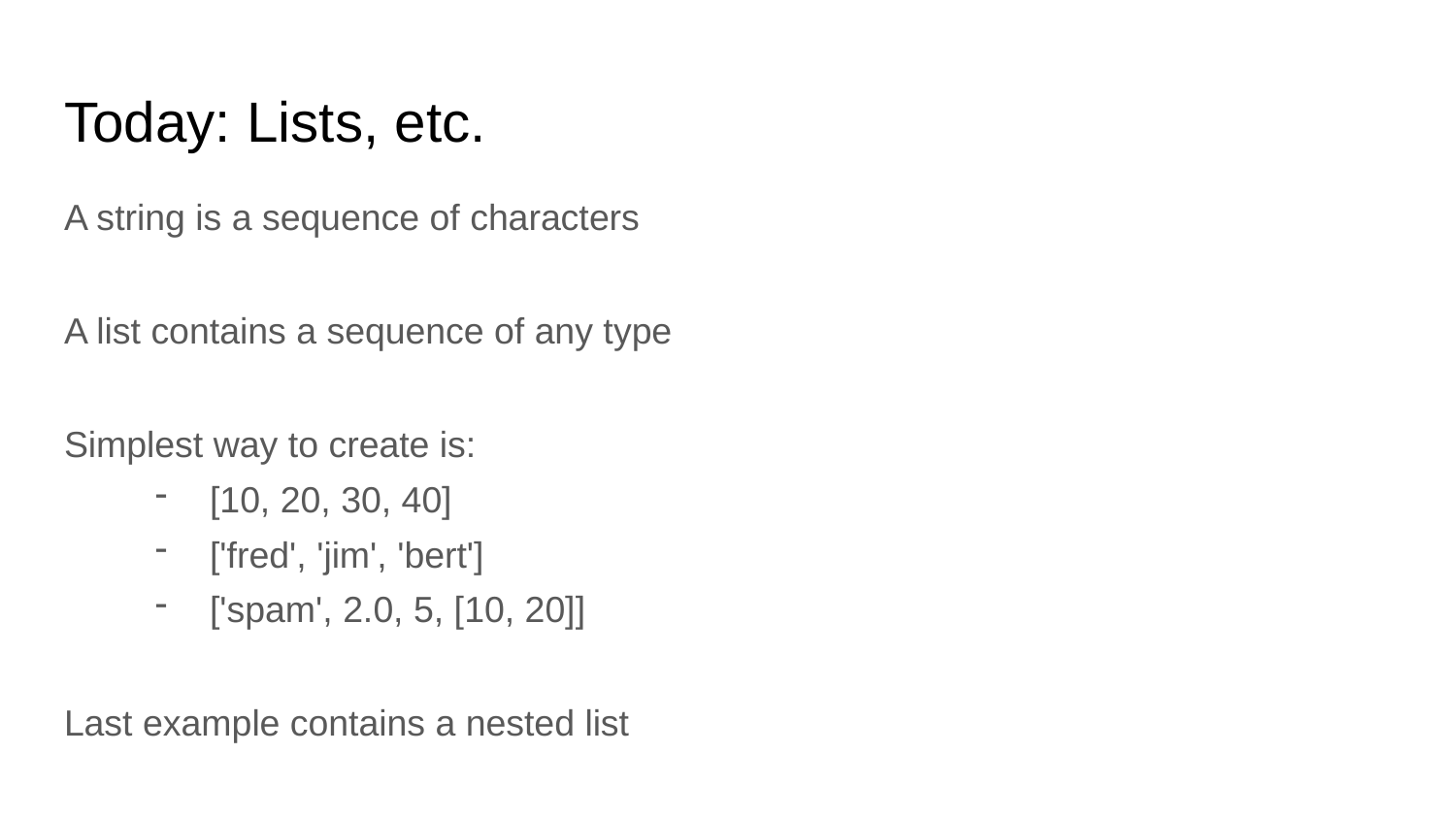

# Today: Lists, etc.
A string is a sequence of characters

A list contains a sequence of any type

Simplest way to create is:
[10, 20, 30, 40]
['fred', 'jim', 'bert']
['spam', 2.0, 5, [10, 20]]

Last example contains a nested list